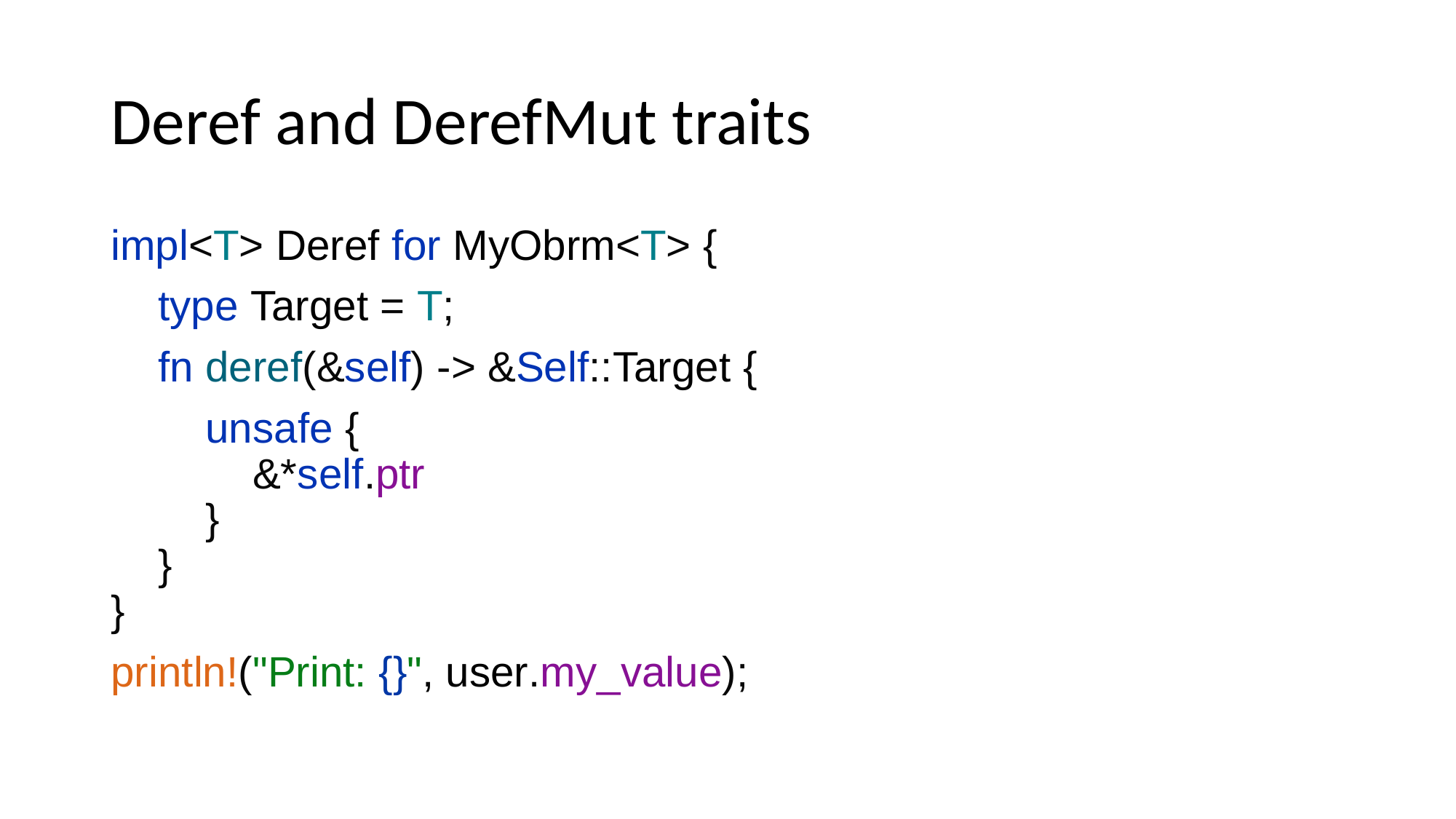

# Deref and DerefMut traits
impl<T> Deref for MyObrm<T> {
    type Target = T;
    fn deref(&self) -> &Self::Target {
        unsafe {
            &*self.ptr
        }
    }
}
println!("Print: {}", user.my_value);